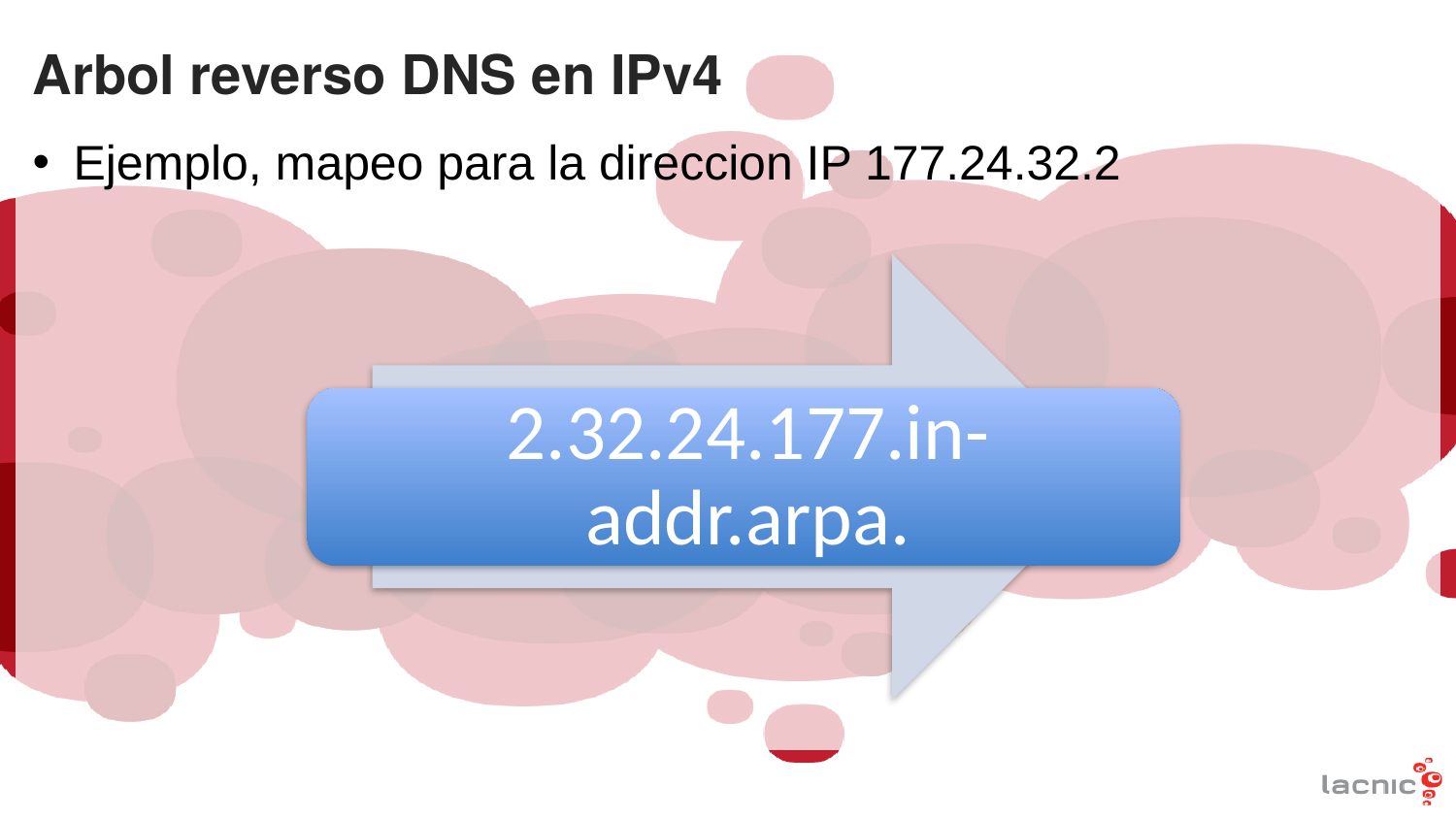

# Arbol reverso DNS en IPv4
Ejemplo, mapeo para la direccion IP 177.24.32.2

2.32.24.177.in-addr.arpa.